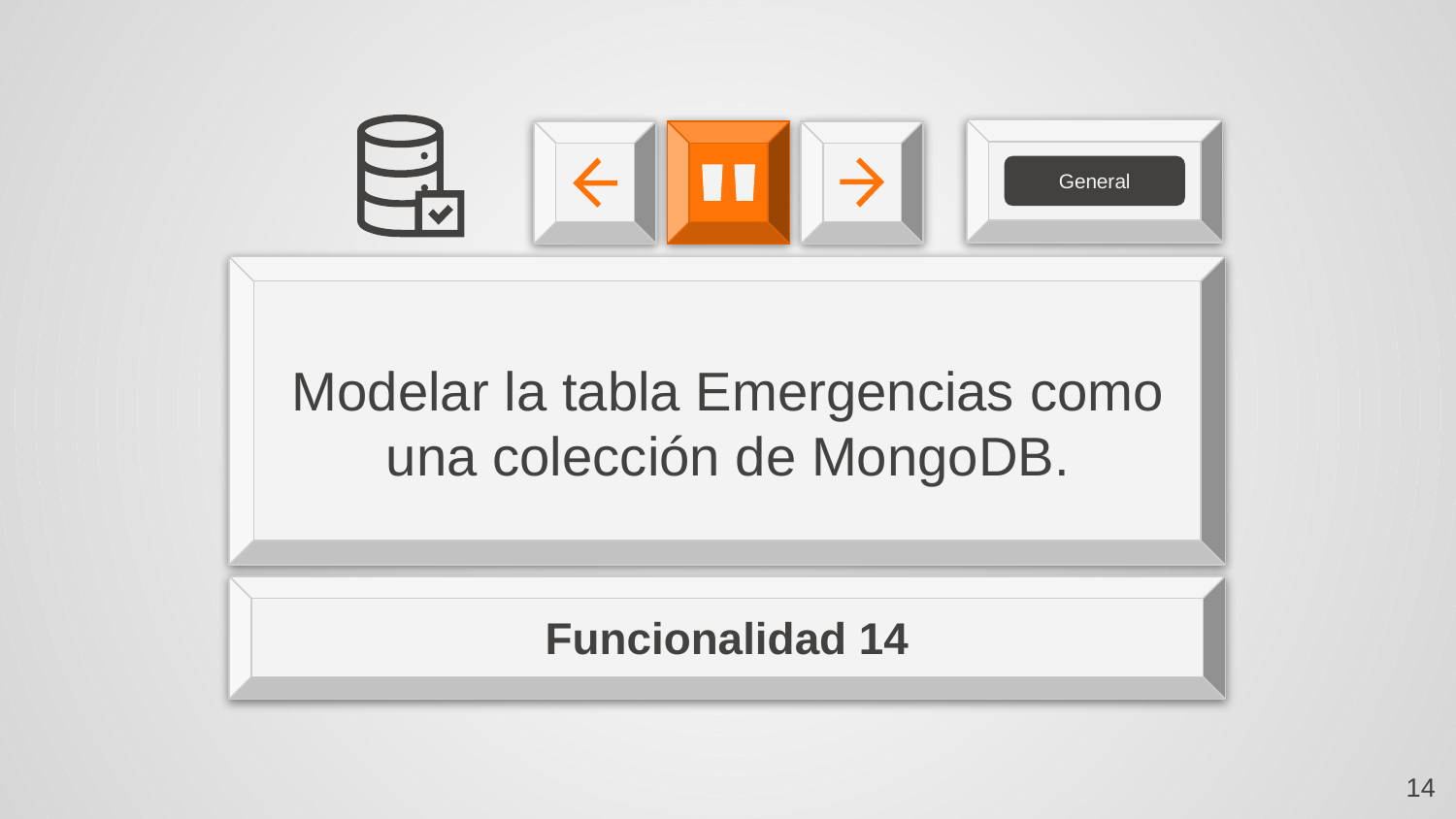

General
Modelar la tabla Emergencias como una colección de MongoDB.
# Funcionalidad 14
14